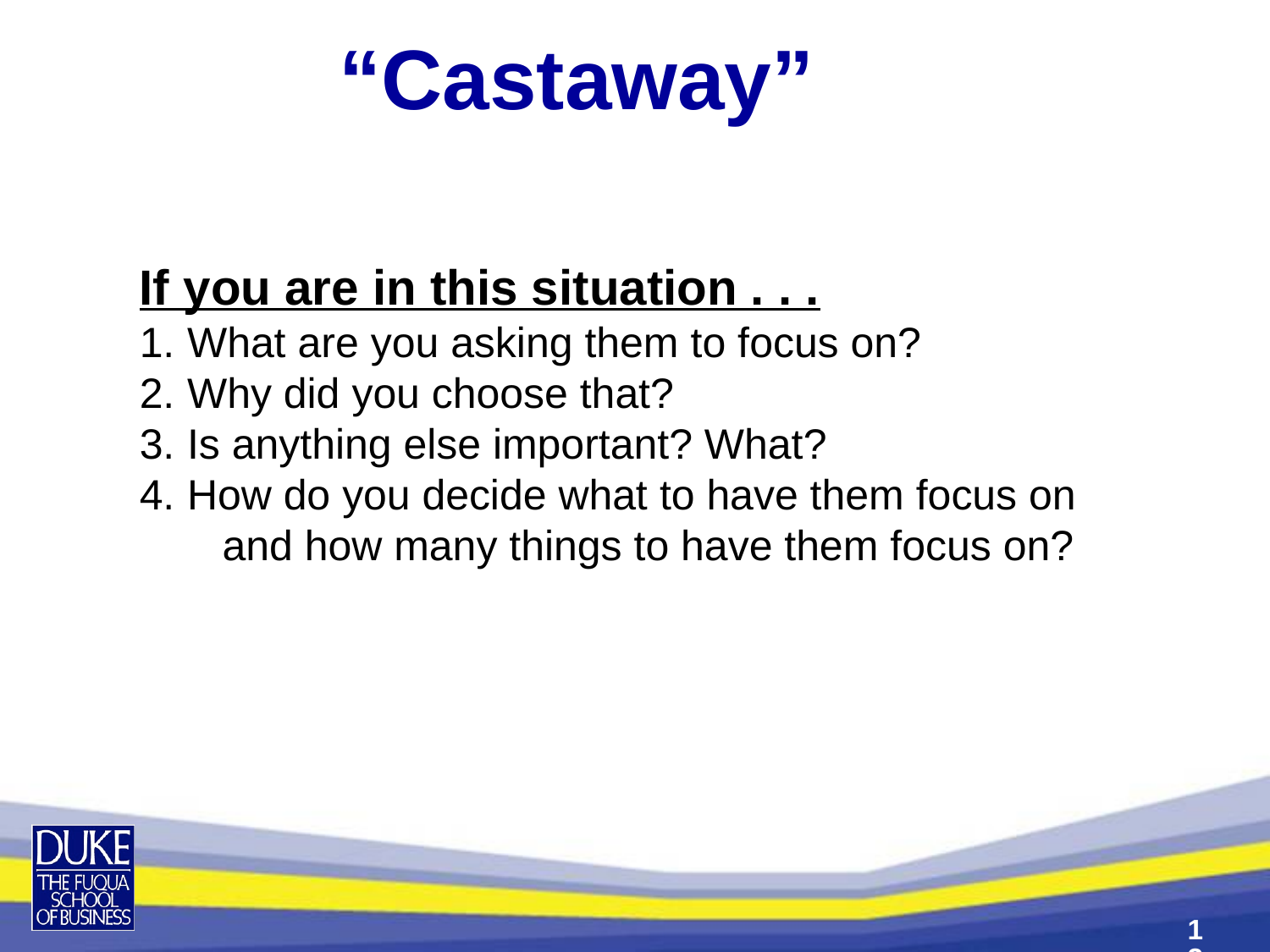

“Castaway”

If you are in this situation . . .
What are you asking them to focus on?
Why did you choose that?
Is anything else important? What?
How do you decide what to have them focus on
       and how many things to have them focus on?

13